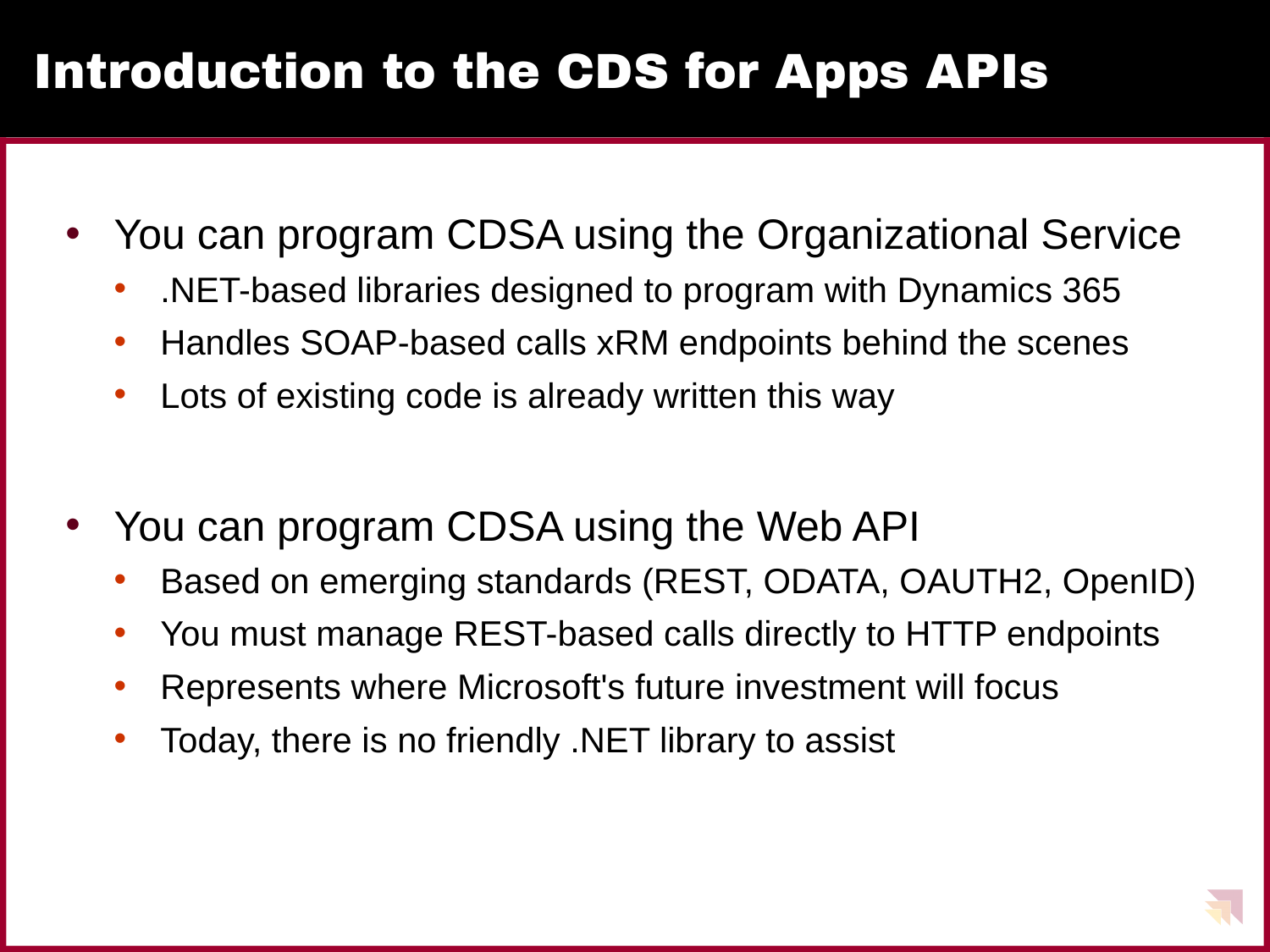

# Introduction to the CDS for Apps APIs
You can program CDSA using the Organizational Service
.NET-based libraries designed to program with Dynamics 365
Handles SOAP-based calls xRM endpoints behind the scenes
Lots of existing code is already written this way

You can program CDSA using the Web API
Based on emerging standards (REST, ODATA, OAUTH2, OpenID)
You must manage REST-based calls directly to HTTP endpoints
Represents where Microsoft's future investment will focus
Today, there is no friendly .NET library to assist